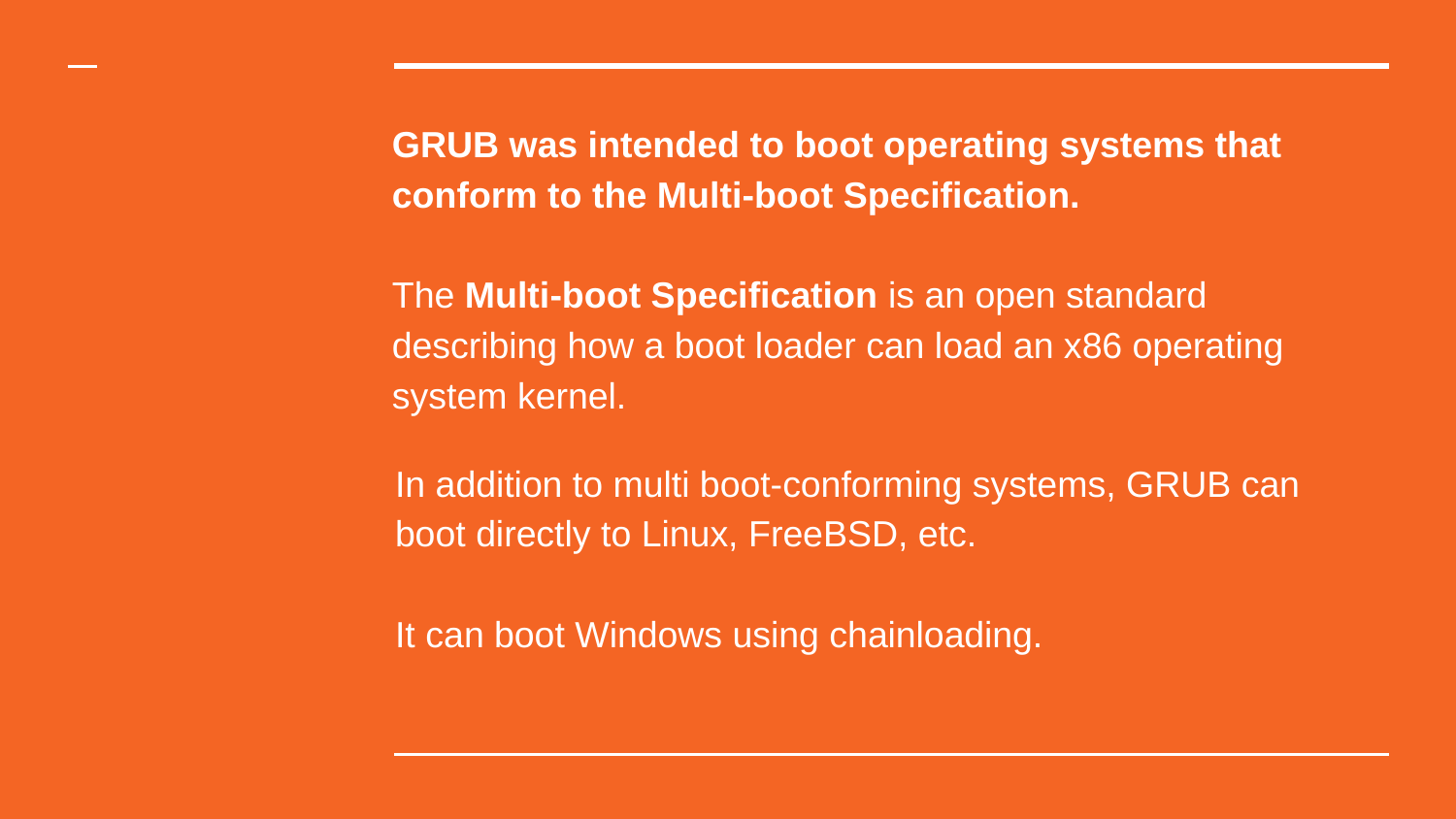

# GRUB was intended to boot operating systems that conform to the Multi-boot Specification.

The Multi-boot Specification is an open standard describing how a boot loader can load an x86 operating system kernel.

In addition to multi boot-conforming systems, GRUB can boot directly to Linux, FreeBSD, etc.

It can boot Windows using chainloading.